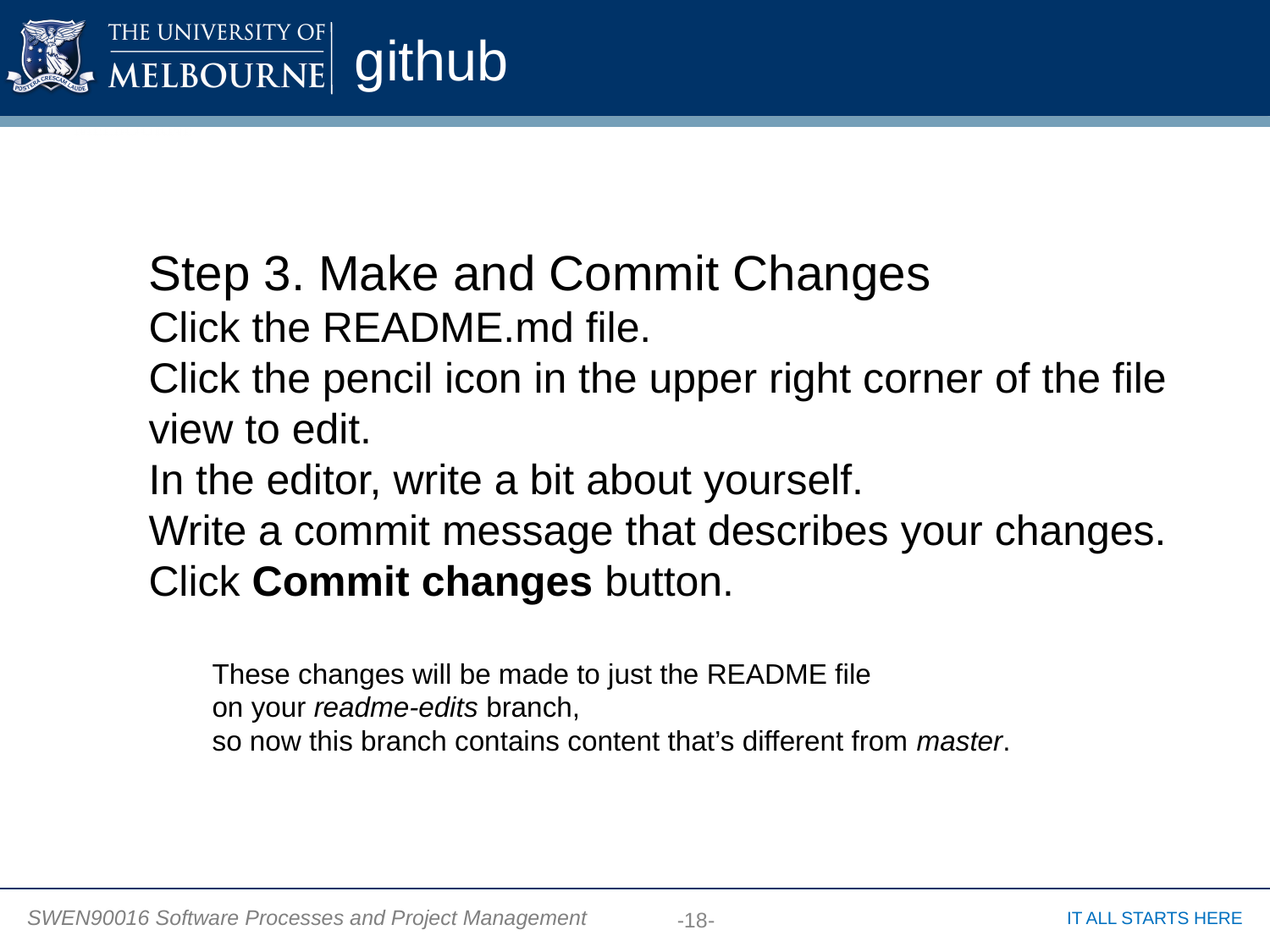

# github
Step 3. Make and Commit Changes
Click the README.md file.
Click the pencil icon in the upper right corner of the file view to edit.
In the editor, write a bit about yourself.
Write a commit message that describes your changes.
Click Commit changes button.

These changes will be made to just the README file
on your readme-edits branch,
so now this branch contains content that’s different from master.

-18-